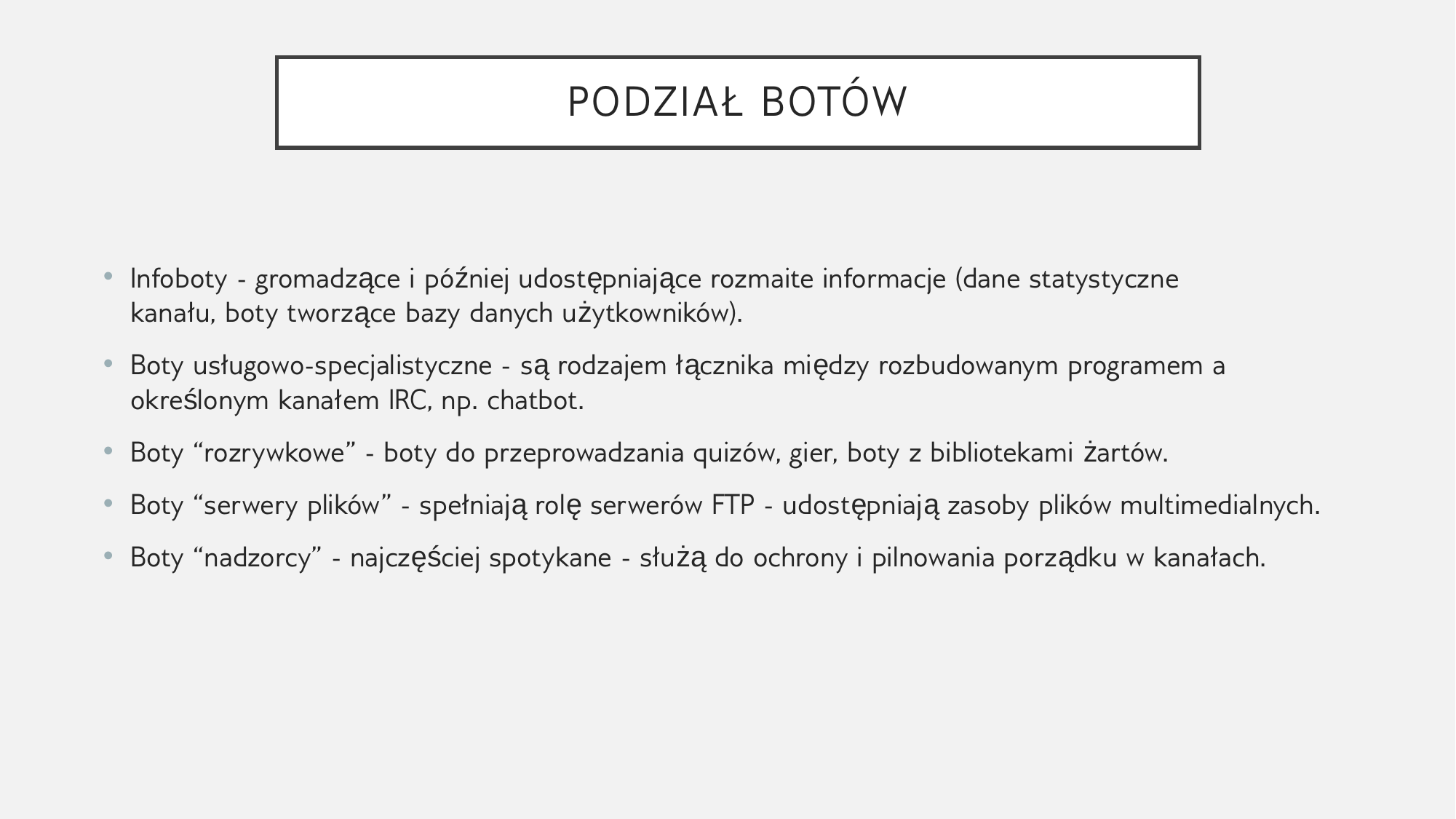

# Podział Botów
Infoboty - gromadzące i później udostępniające rozmaite informacje (dane statystyczne
kanału, boty tworzące bazy danych użytkowników).
Boty usługowo-specjalistyczne - są rodzajem łącznika między rozbudowanym programem a
określonym kanałem IRC, np. chatbot.
Boty “rozrywkowe” - boty do przeprowadzania quizów, gier, boty z bibliotekami żartów.
Boty “serwery plików” - spełniają rolę serwerów FTP - udostępniają zasoby plików multimedialnych.
Boty “nadzorcy” - najczęściej spotykane - służą do ochrony i pilnowania porządku w kanałach.